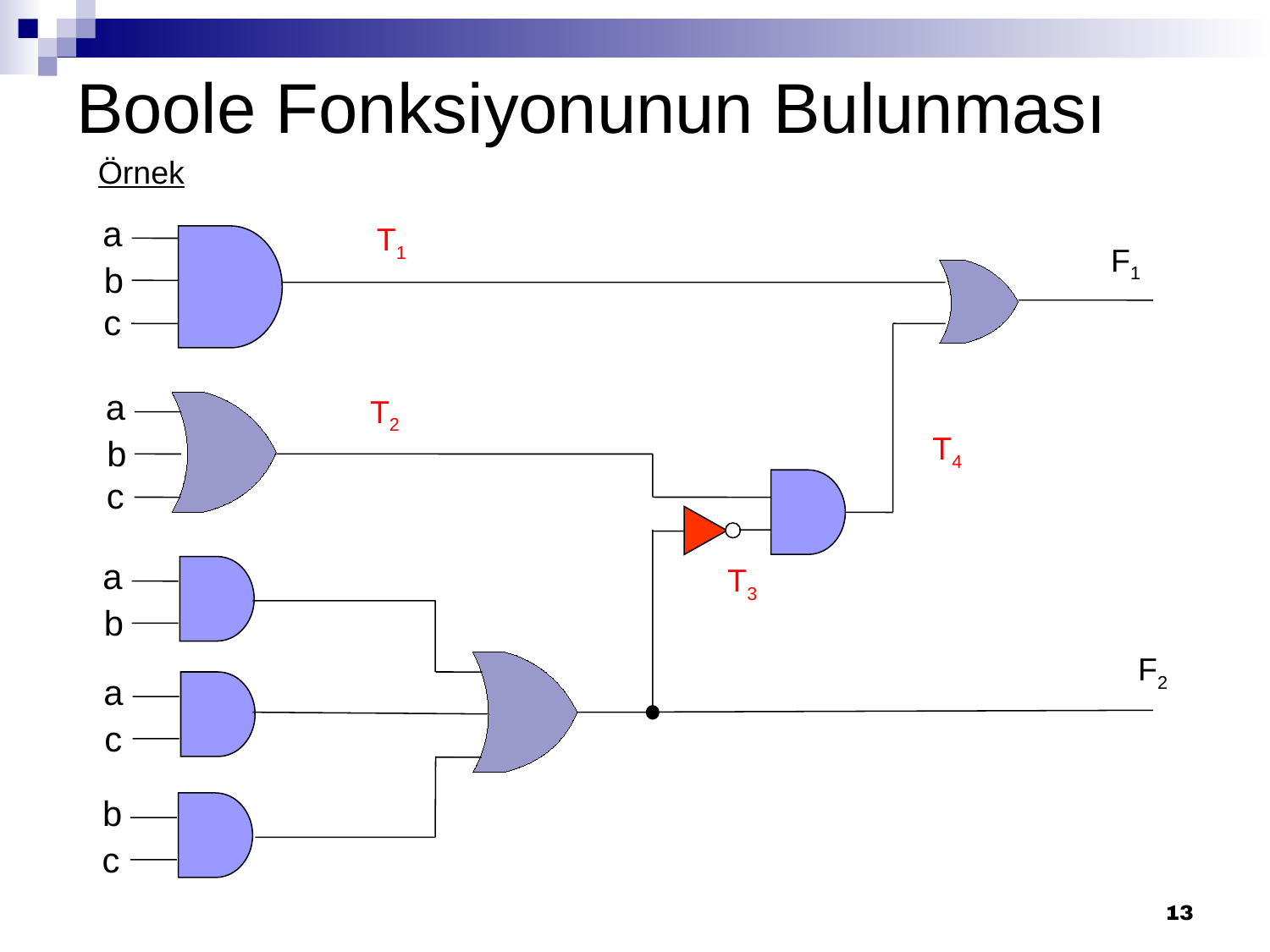

# Boole Fonksiyonunun Bulunması
Örnek
a

F1

b

c

a

b

c

a

b

F2

a

c

b

c

T1
T2
T4
T3
13